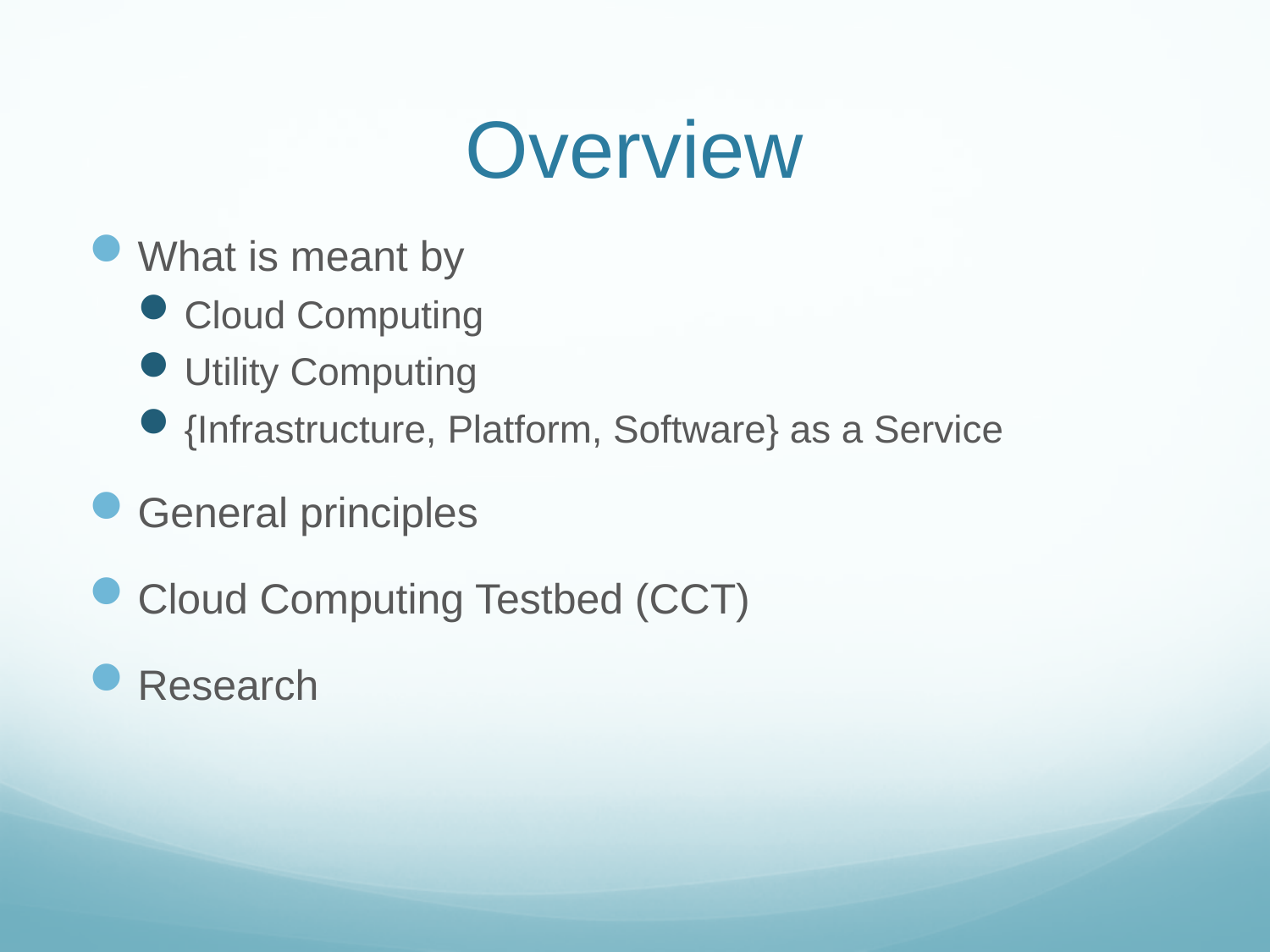

# Overview
What is meant by
Cloud Computing
Utility Computing
{Infrastructure, Platform, Software} as a Service
General principles
Cloud Computing Testbed (CCT)
Research